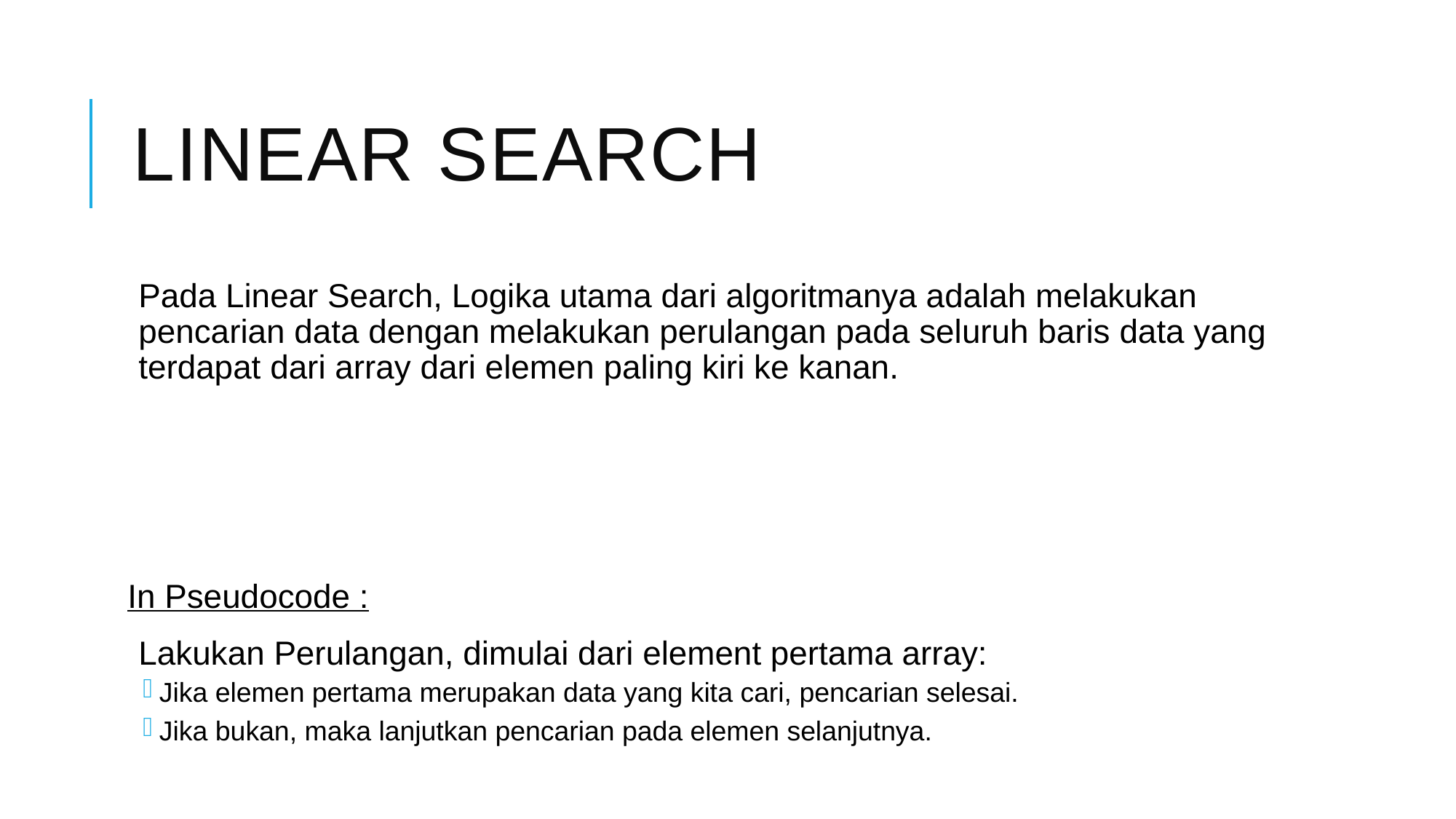

# Linear Search
Pada Linear Search, Logika utama dari algoritmanya adalah melakukan pencarian data dengan melakukan perulangan pada seluruh baris data yang terdapat dari array dari elemen paling kiri ke kanan.

In Pseudocode :
Lakukan Perulangan, dimulai dari element pertama array:
Jika elemen pertama merupakan data yang kita cari, pencarian selesai.
Jika bukan, maka lanjutkan pencarian pada elemen selanjutnya.